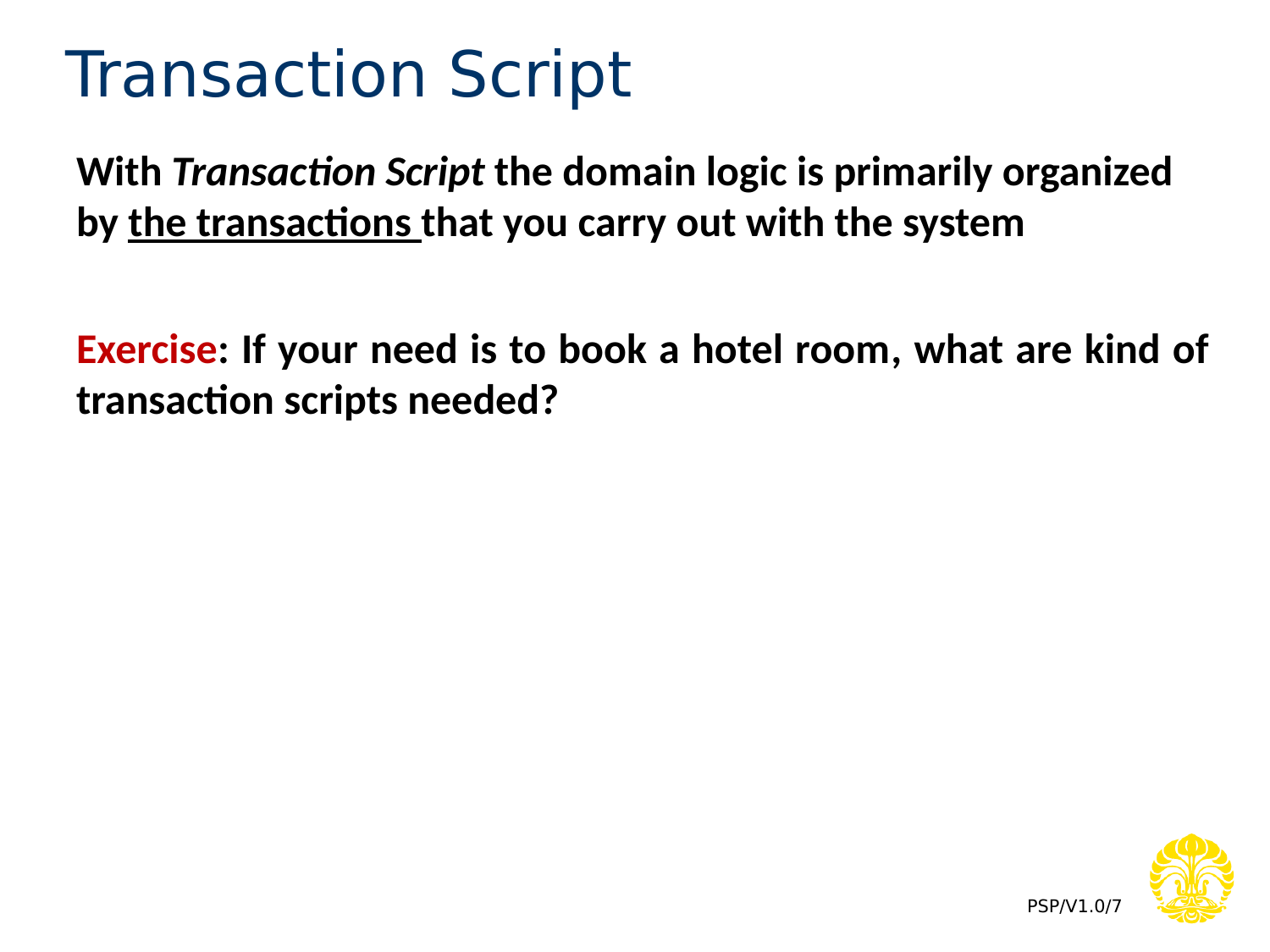

# Transaction Script
With Transaction Script the domain logic is primarily organized by the transactions that you carry out with the system

Exercise: If your need is to book a hotel room, what are kind of transaction scripts needed?